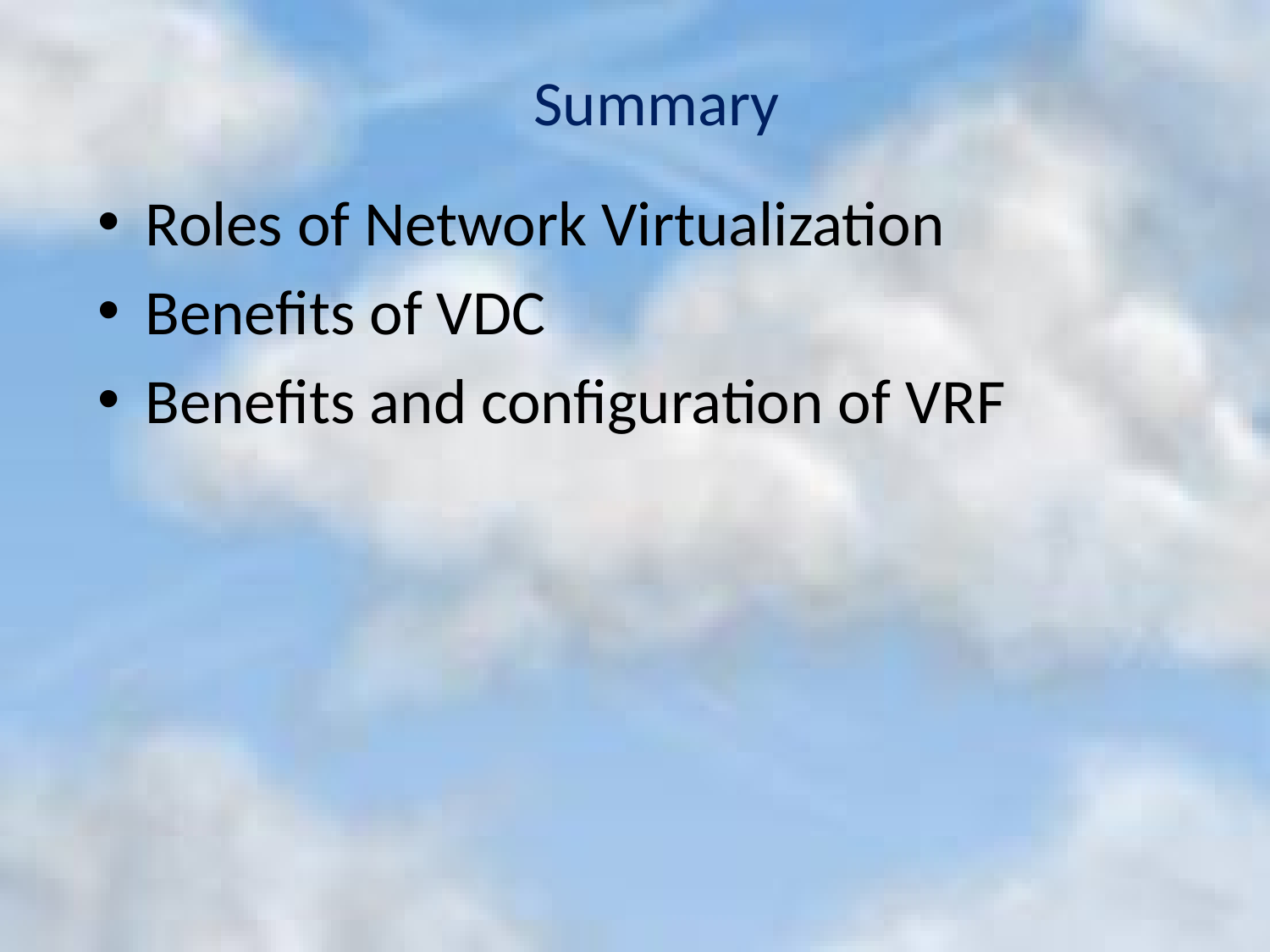

# Summary
Roles of Network Virtualization
Benefits of VDC
Benefits and configuration of VRF